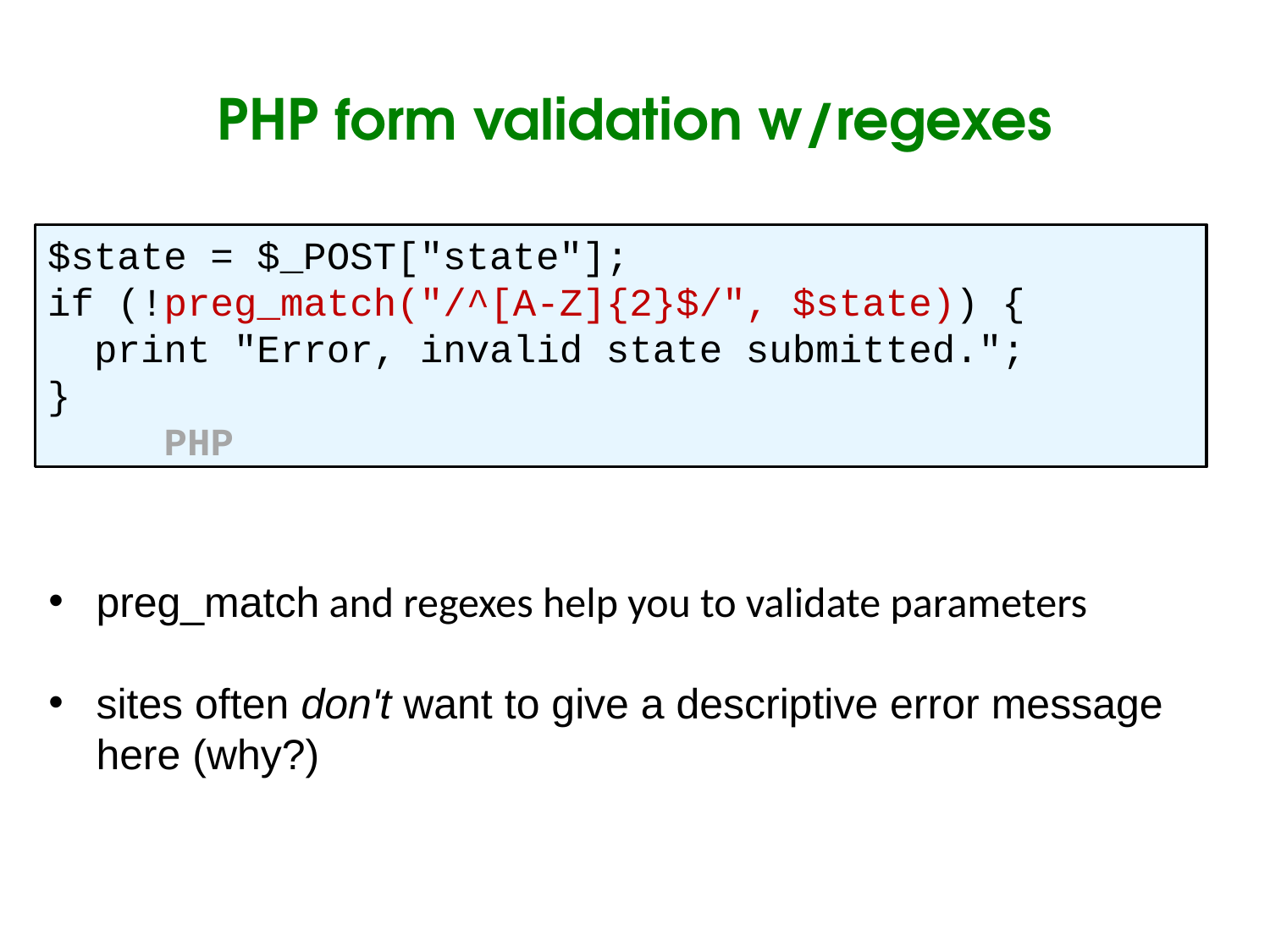

# PHP form validation w/regexes
$state = $_POST["state"];
if (!preg_match("/^[A-Z]{2}$/", $state)) {
  print "Error, invalid state submitted.";
}                                                      PHP

preg_match and regexes help you to validate parameters

sites often don't want to give a descriptive error message here (why?)